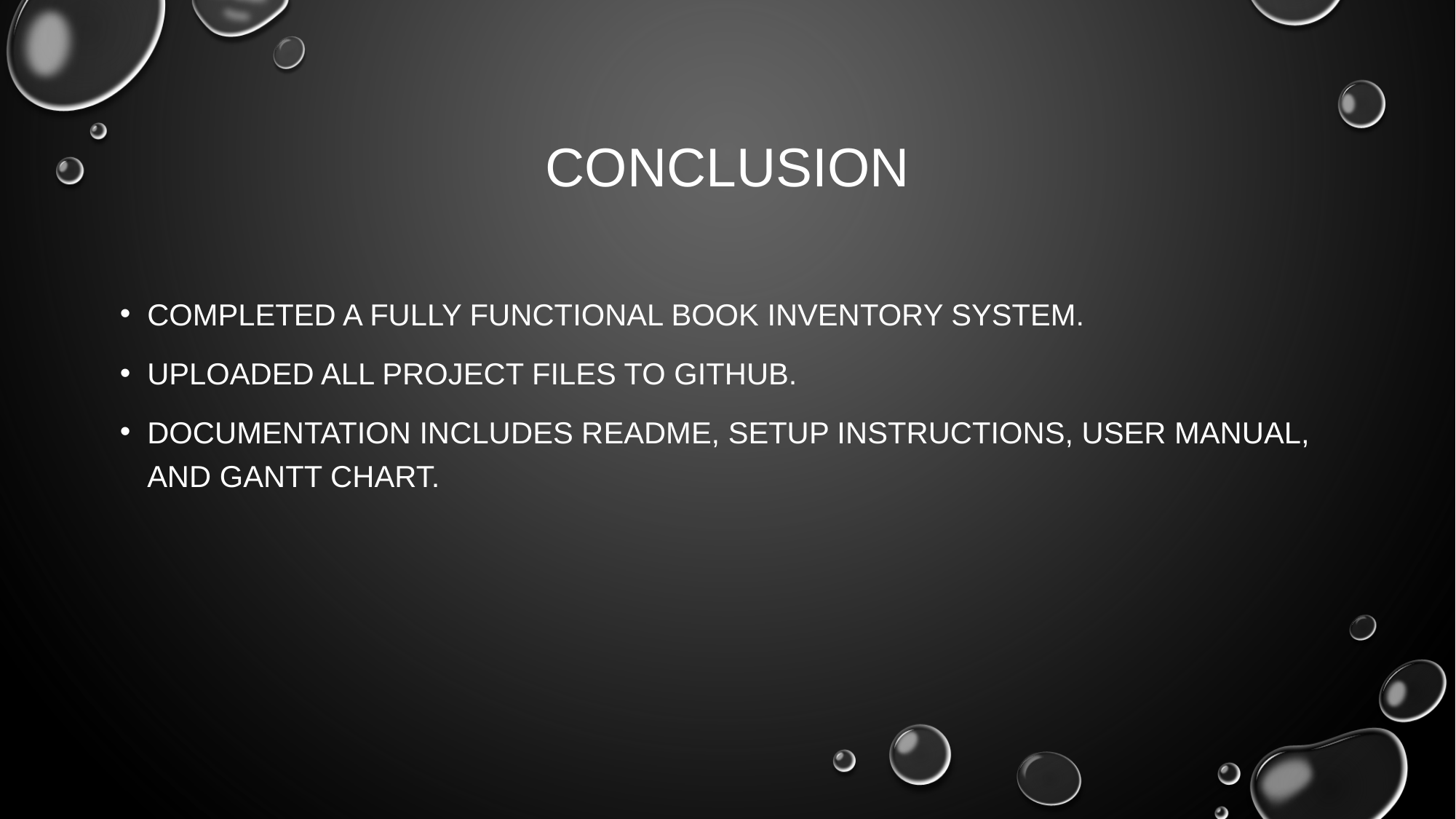

# CONCLUSION
Completed a fully functional Book Inventory System.
Uploaded all project files to GitHub.
Documentation includes README, Setup Instructions, User Manual, and Gantt Chart.